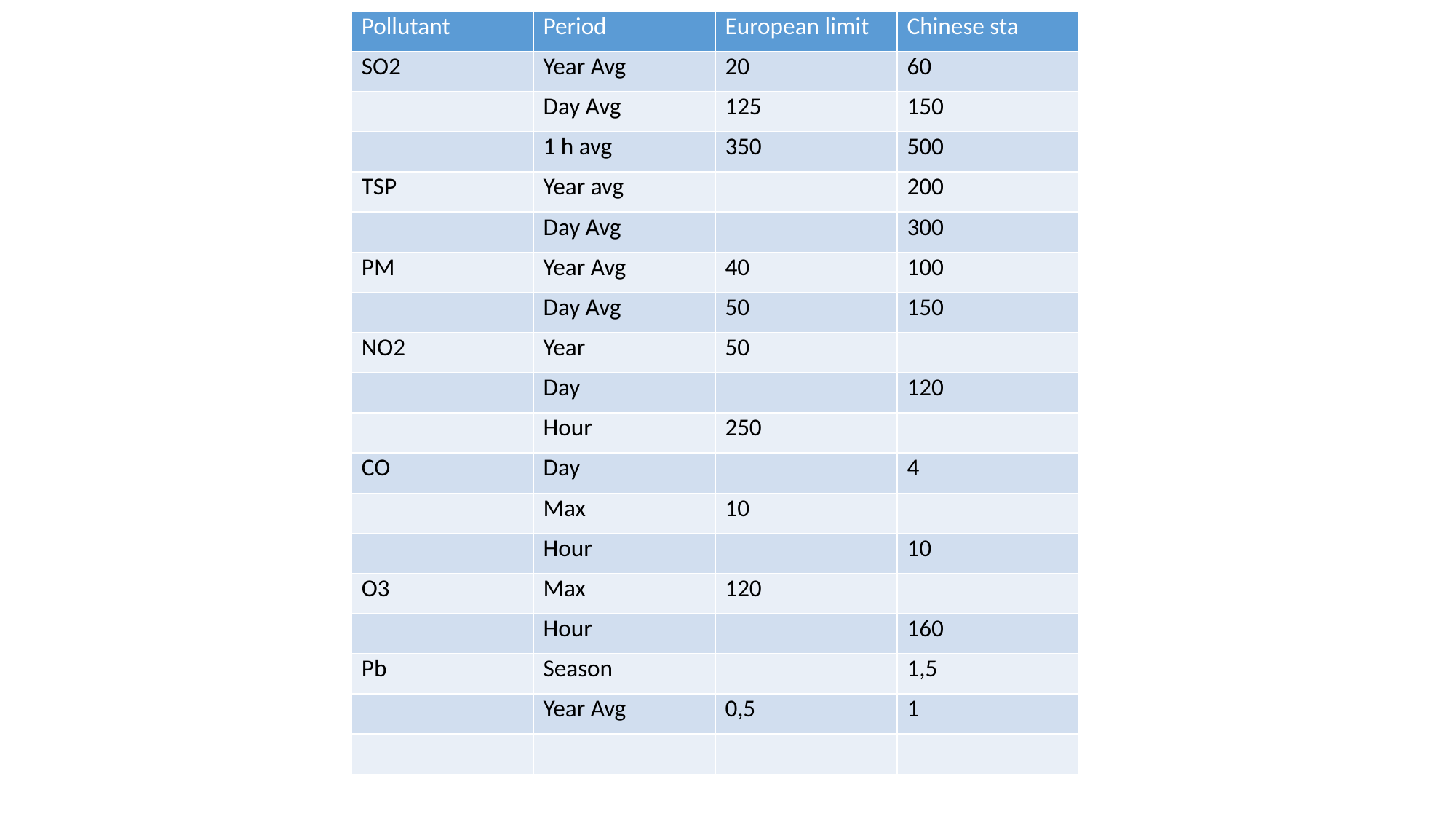

| Pollutant | Period | European limit | Chinese sta |
| --- | --- | --- | --- |
| SO2 | Year Avg | 20 | 60 |
|  | Day Avg | 125 | 150 |
|  | 1 h avg | 350 | 500 |
| TSP | Year avg |  | 200 |
|  | Day Avg |  | 300 |
| PM | Year Avg | 40 | 100 |
|  | Day Avg | 50 | 150 |
| NO2 | Year | 50 |  |
|  | Day |  | 120 |
|  | Hour | 250 |  |
| CO | Day |  | 4 |
|  | Max | 10 |  |
|  | Hour |  | 10 |
| O3 | Max | 120 |  |
|  | Hour |  | 160 |
| Pb | Season |  | 1,5 |
|  | Year Avg | 0,5 | 1 |
|  |  |  |  |